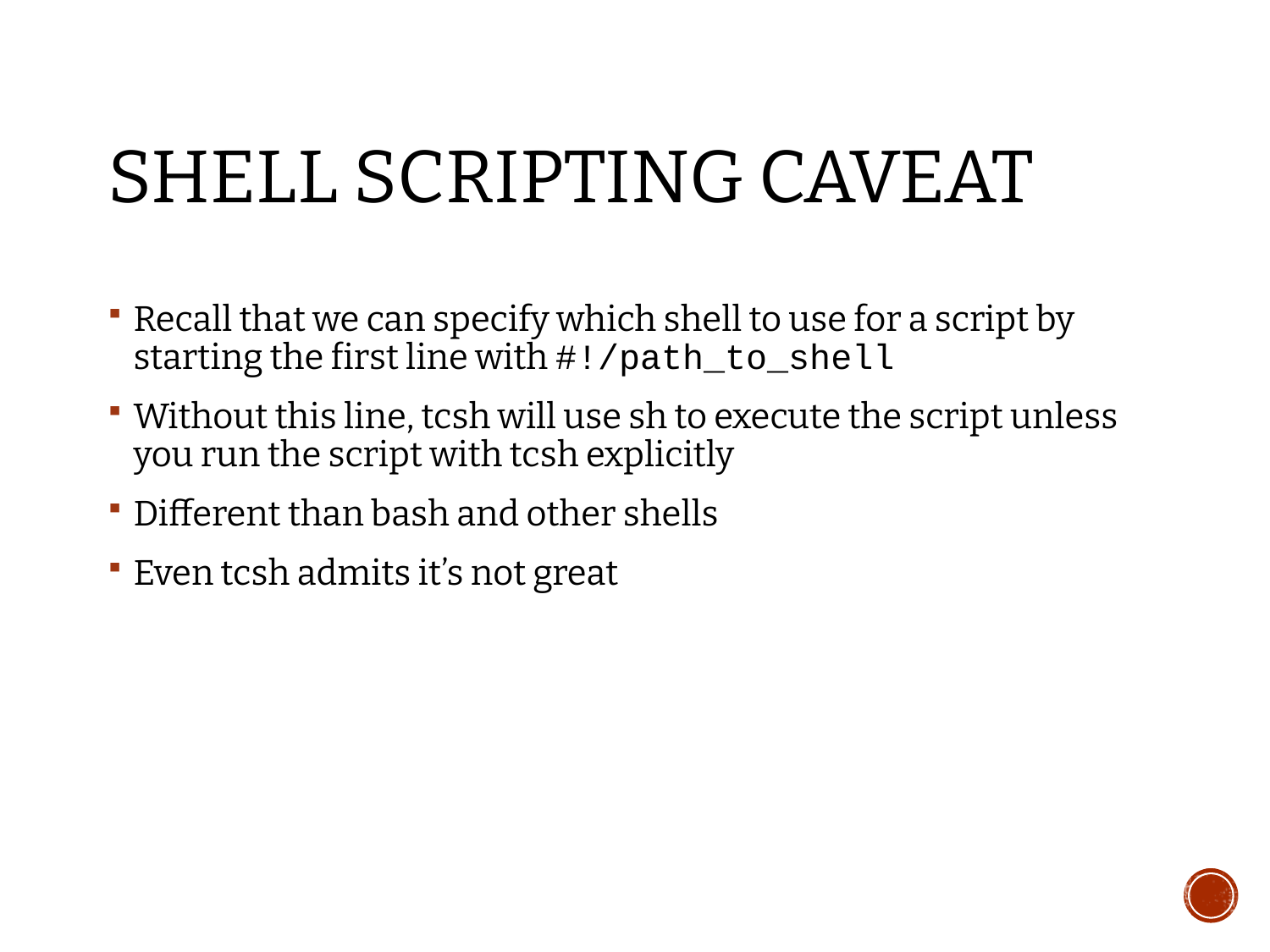

# Shell Scripting Caveat
Recall that we can specify which shell to use for a script by starting the first line with #!/path_to_shell
Without this line, tcsh will use sh to execute the script unless you run the script with tcsh explicitly
Different than bash and other shells
Even tcsh admits it’s not great